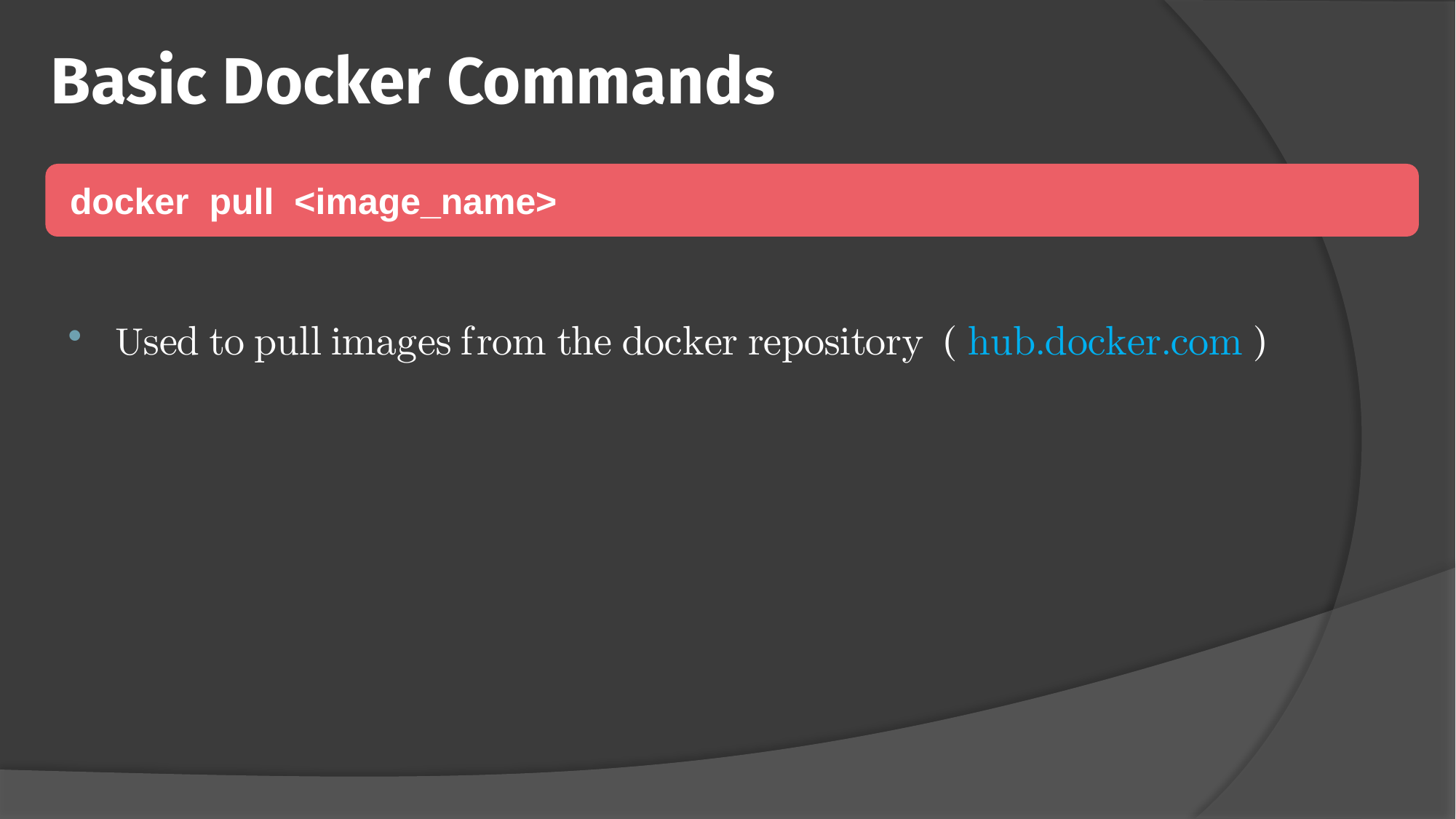

# Basic Docker Commands
 docker  pull  <image_name>

Used to pull images from the docker repository  ( hub.docker.com )